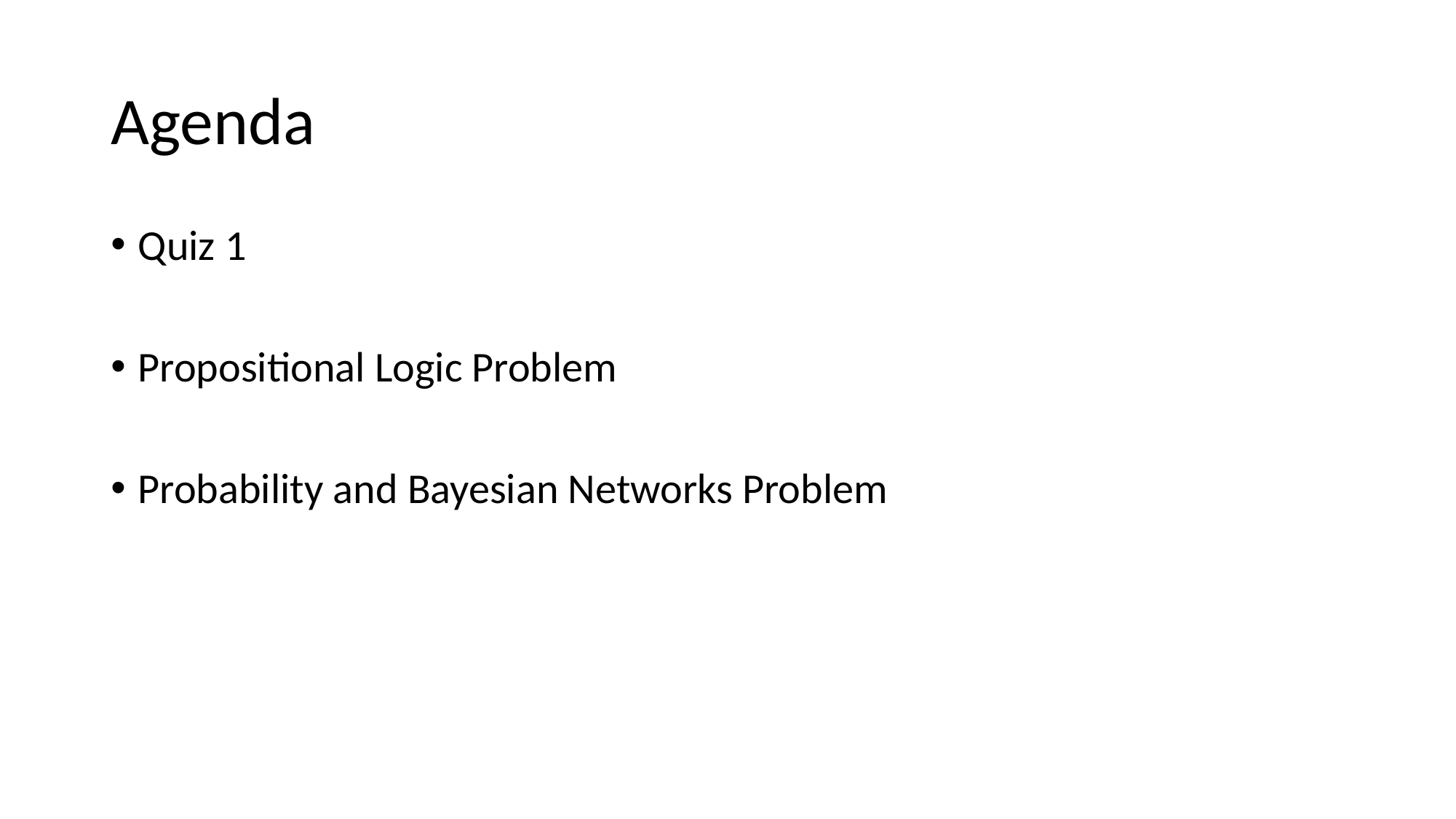

# Agenda
Quiz 1

Propositional Logic Problem

Probability and Bayesian Networks Problem